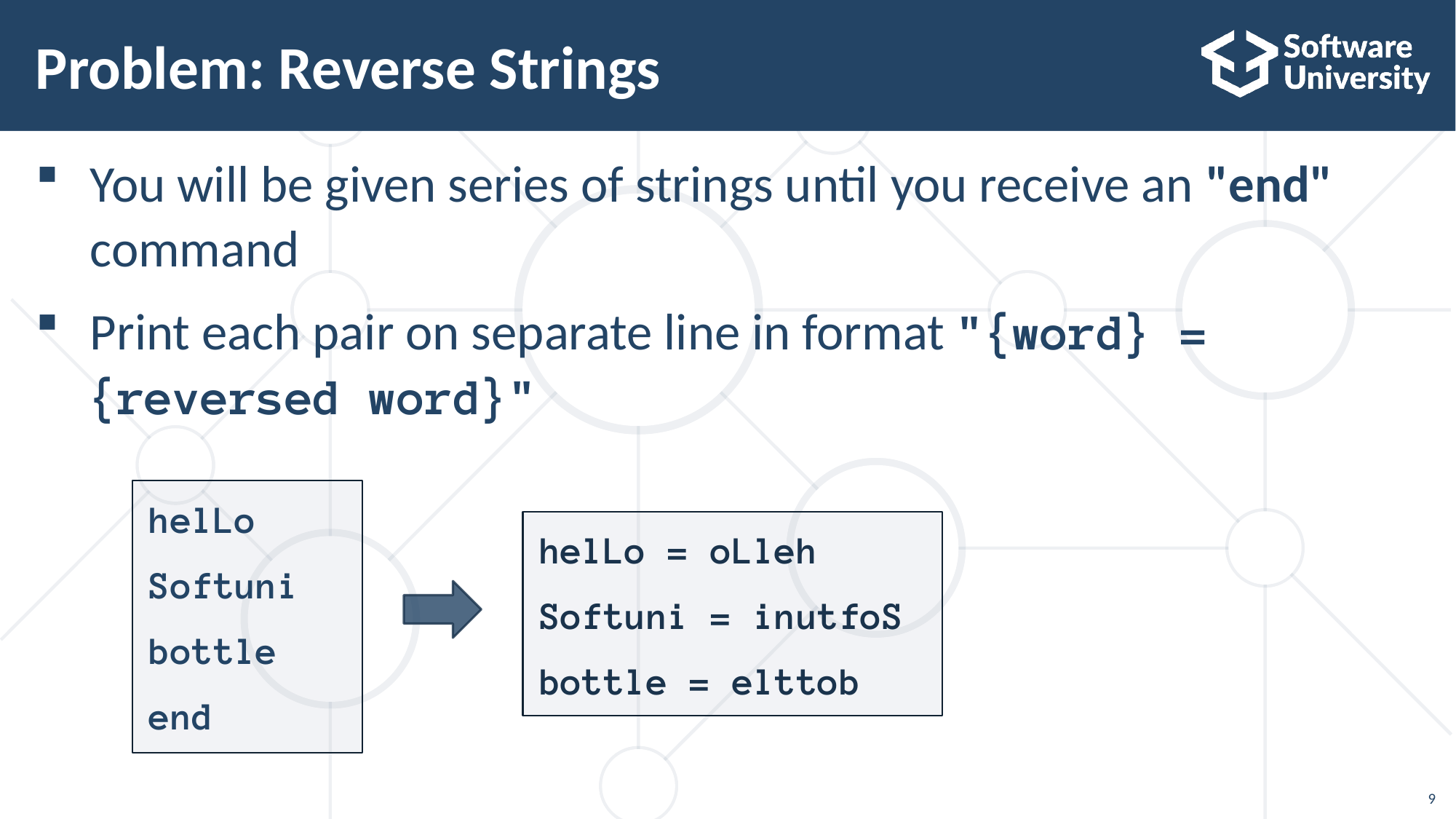

# Problem: Reverse Strings
You will be given series of strings until you receive an "end"
command
Print each pair on separate line in format "{word} = {reversed word}"
helLo
Softuni
bottle
end
helLo = oLleh
Softuni = inutfoS
bottle = elttob

9